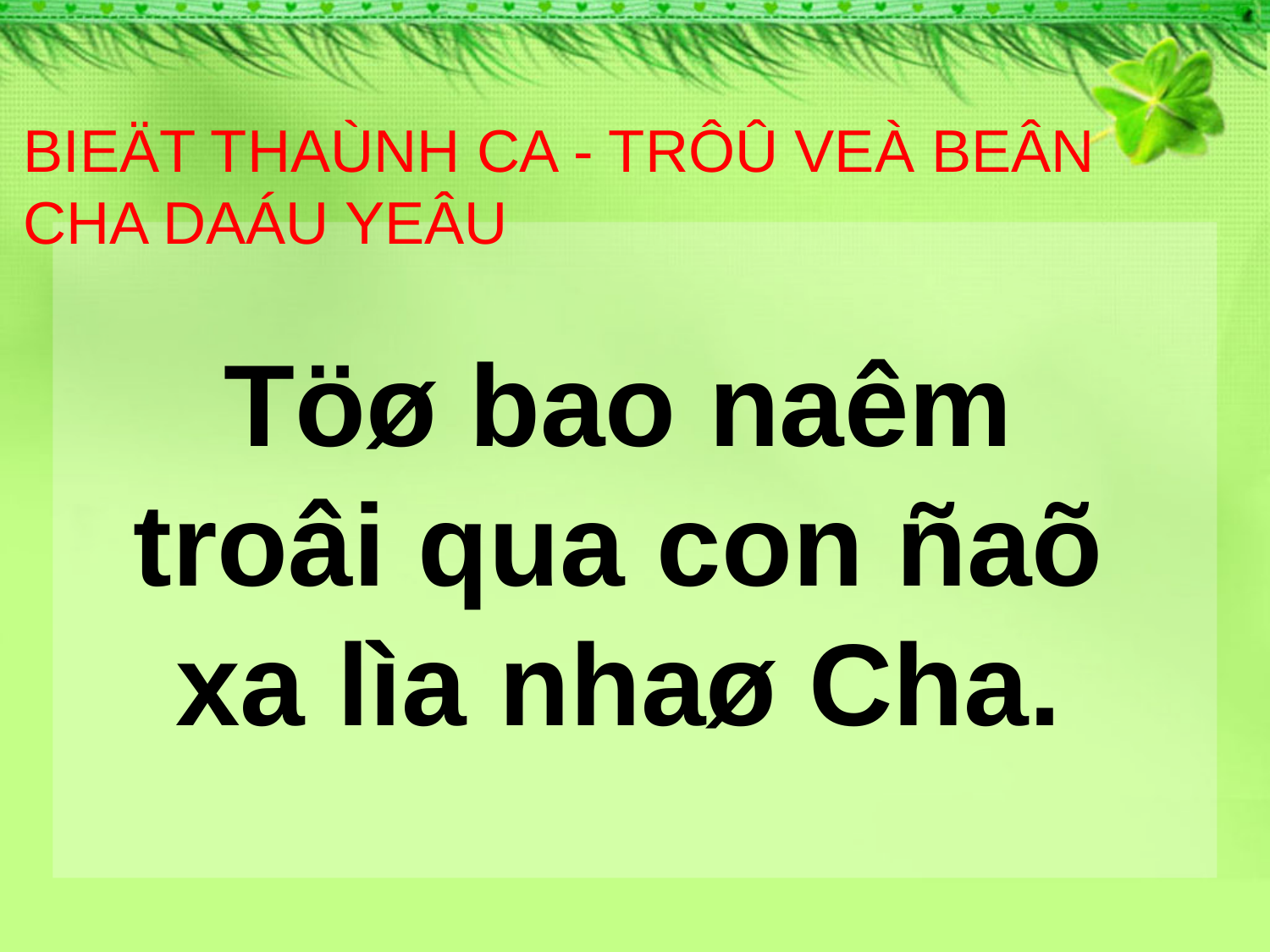

BIEÄT THAÙNH CA - TRÔÛ VEÀ BEÂN CHA DAÁU YEÂU

Töø bao naêm
troâi qua con ñaõ
xa lìa nhaø Cha.